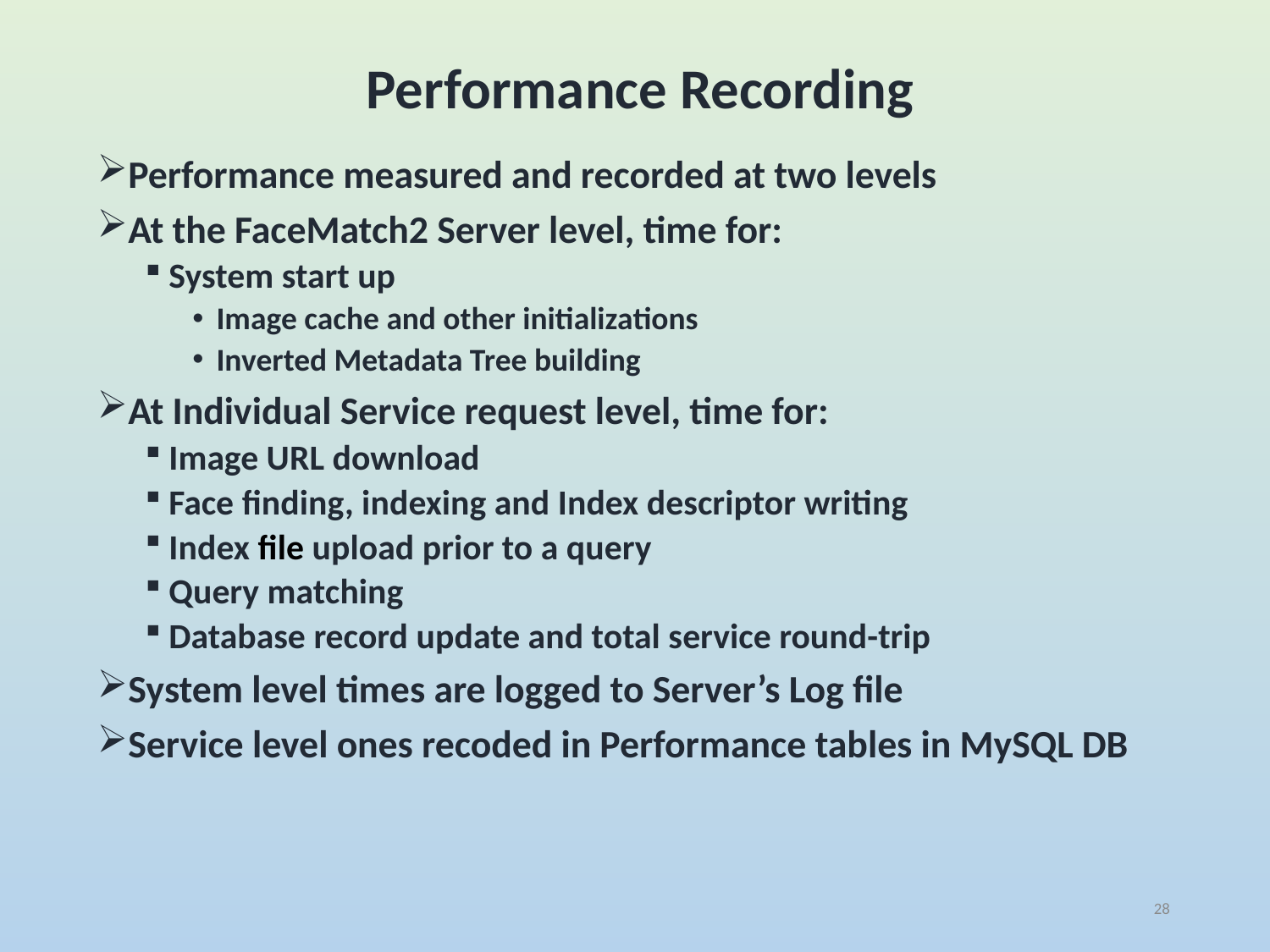

# Performance Recording
Performance measured and recorded at two levels
At the FaceMatch2 Server level, time for:
System start up
Image cache and other initializations
Inverted Metadata Tree building
At Individual Service request level, time for:
Image URL download
Face finding, indexing and Index descriptor writing
Index file upload prior to a query
Query matching
Database record update and total service round-trip
System level times are logged to Server’s Log file
Service level ones recoded in Performance tables in MySQL DB

28